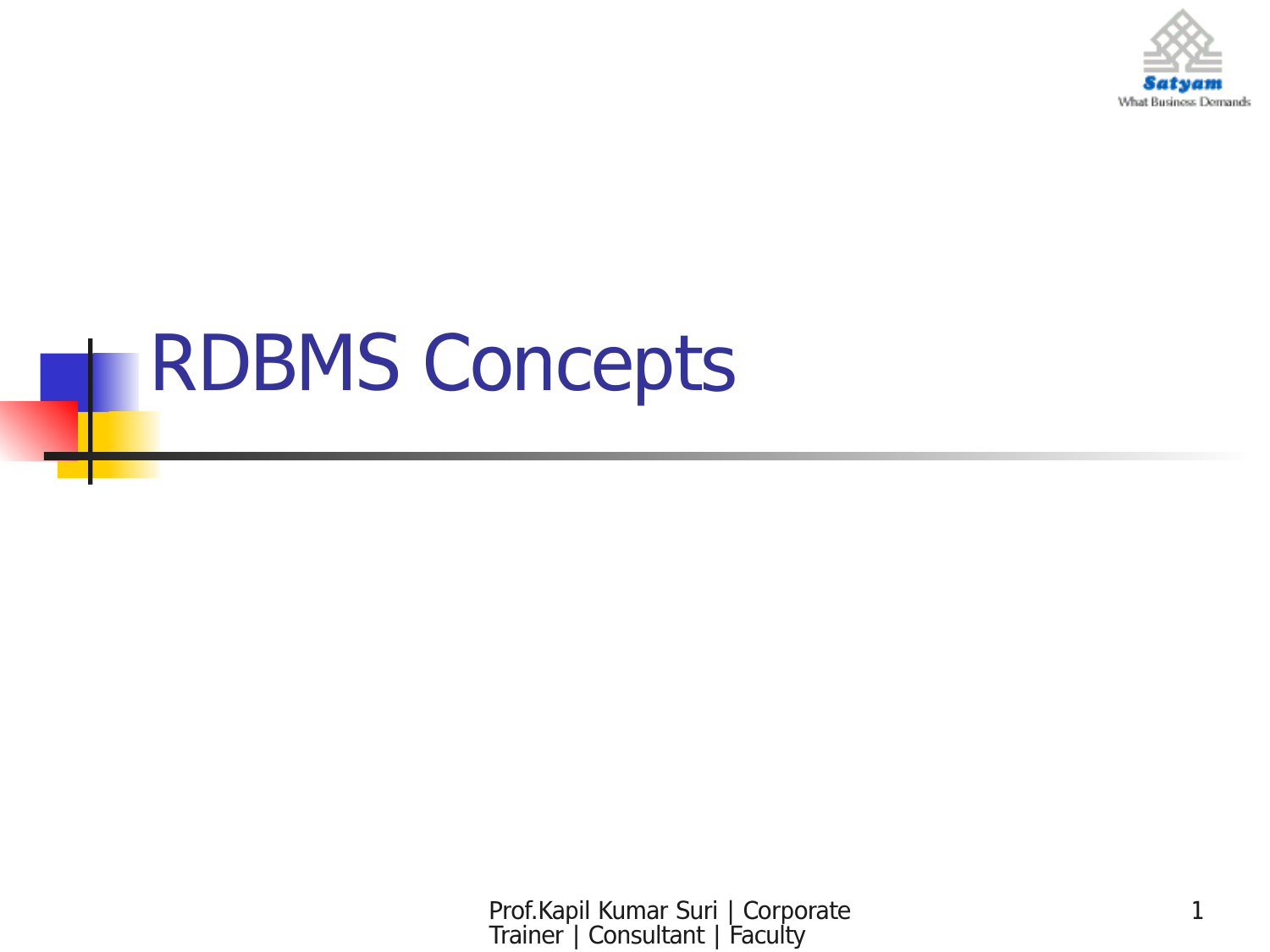

# RDBMS Concepts
Prof.Kapil Kumar Suri | Corporate Trainer | Consultant | Faculty
1